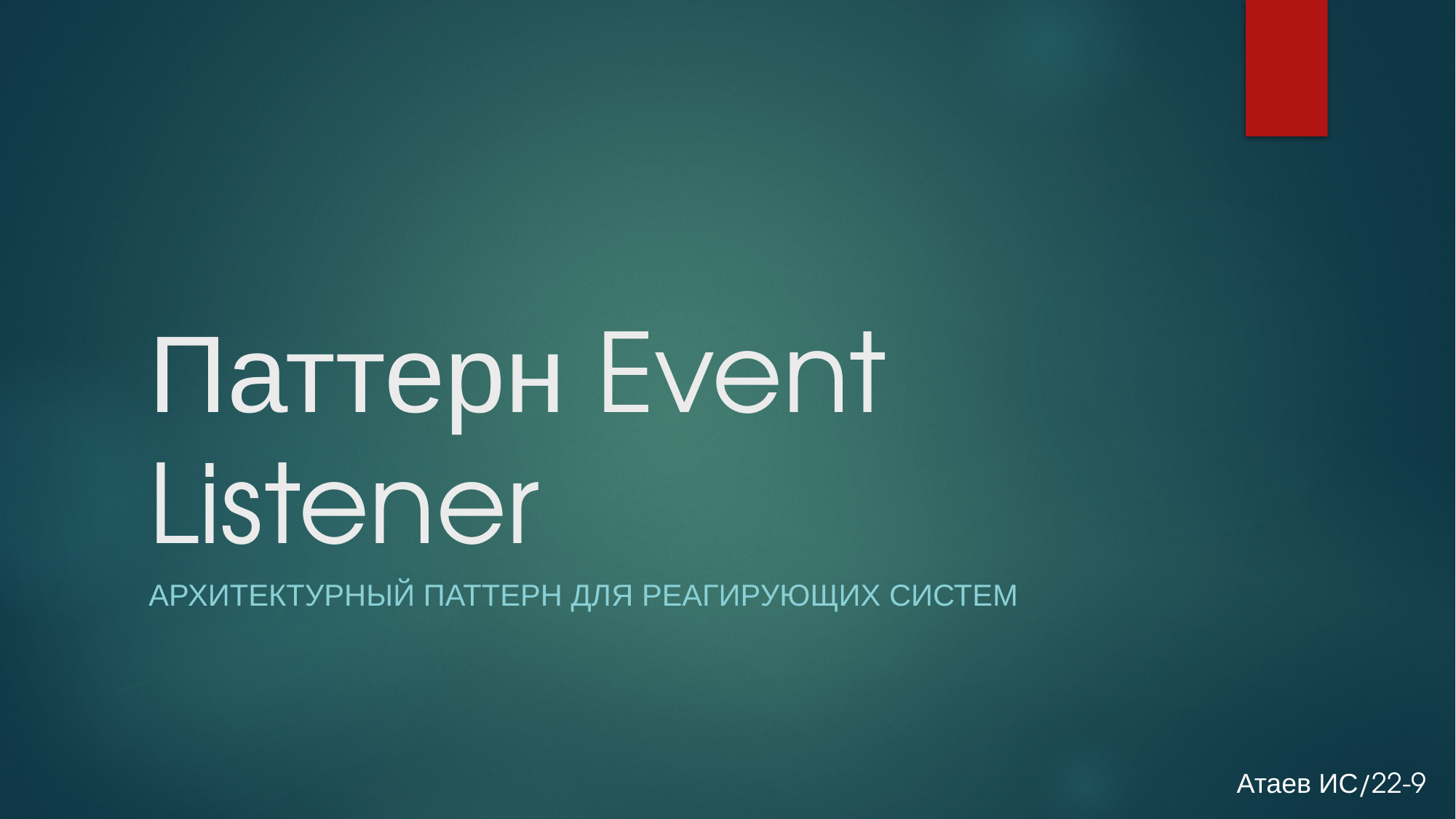

# Паттерн Event Listener
Архитектурный паттерн для реагирующих систем
Атаев ИС/22-9